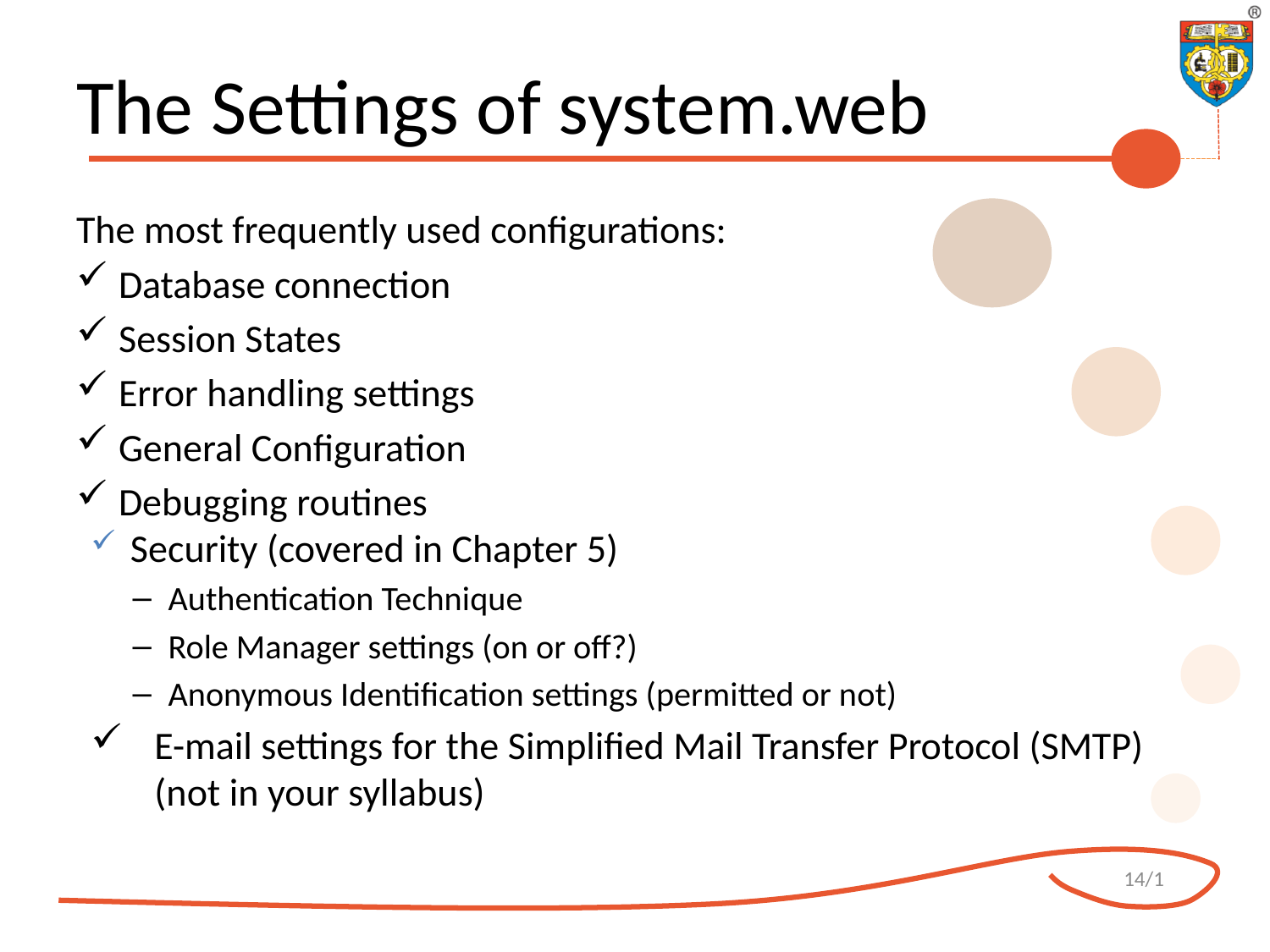

# The Settings of system.web
The most frequently used configurations:
Database connection
Session States
Error handling settings
General Configuration
Debugging routines
Security (covered in Chapter 5)
Authentication Technique
Role Manager settings (on or off?)
Anonymous Identification settings (permitted or not)
E-mail settings for the Simplified Mail Transfer Protocol (SMTP) (not in your syllabus)